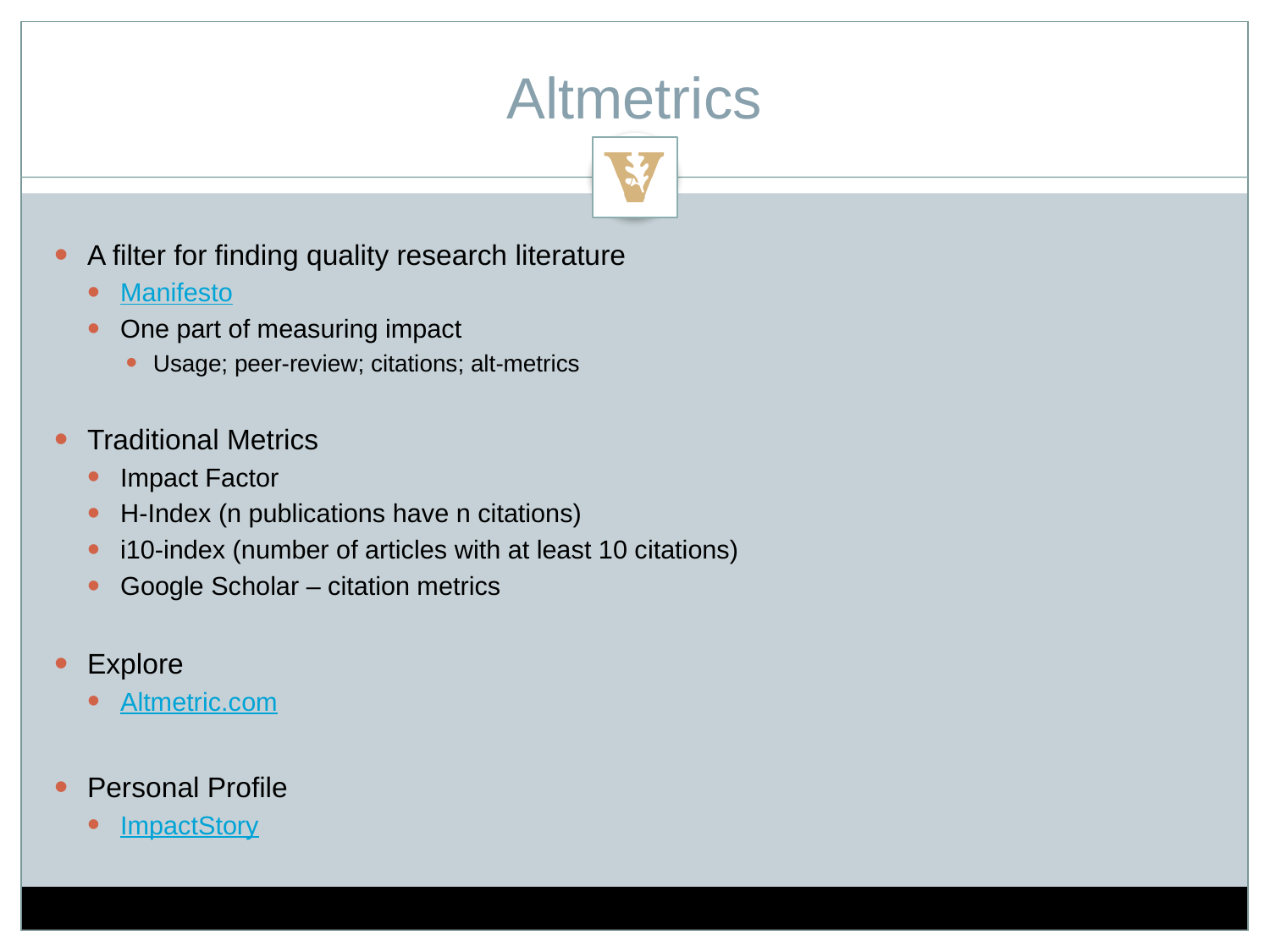

# Altmetrics
A filter for finding quality research literature
Manifesto
One part of measuring impact
Usage; peer-review; citations; alt-metrics

Traditional Metrics
Impact Factor
H-Index (n publications have n citations)
i10-index (number of articles with at least 10 citations)
Google Scholar – citation metrics

Explore
Altmetric.com

Personal Profile
ImpactStory